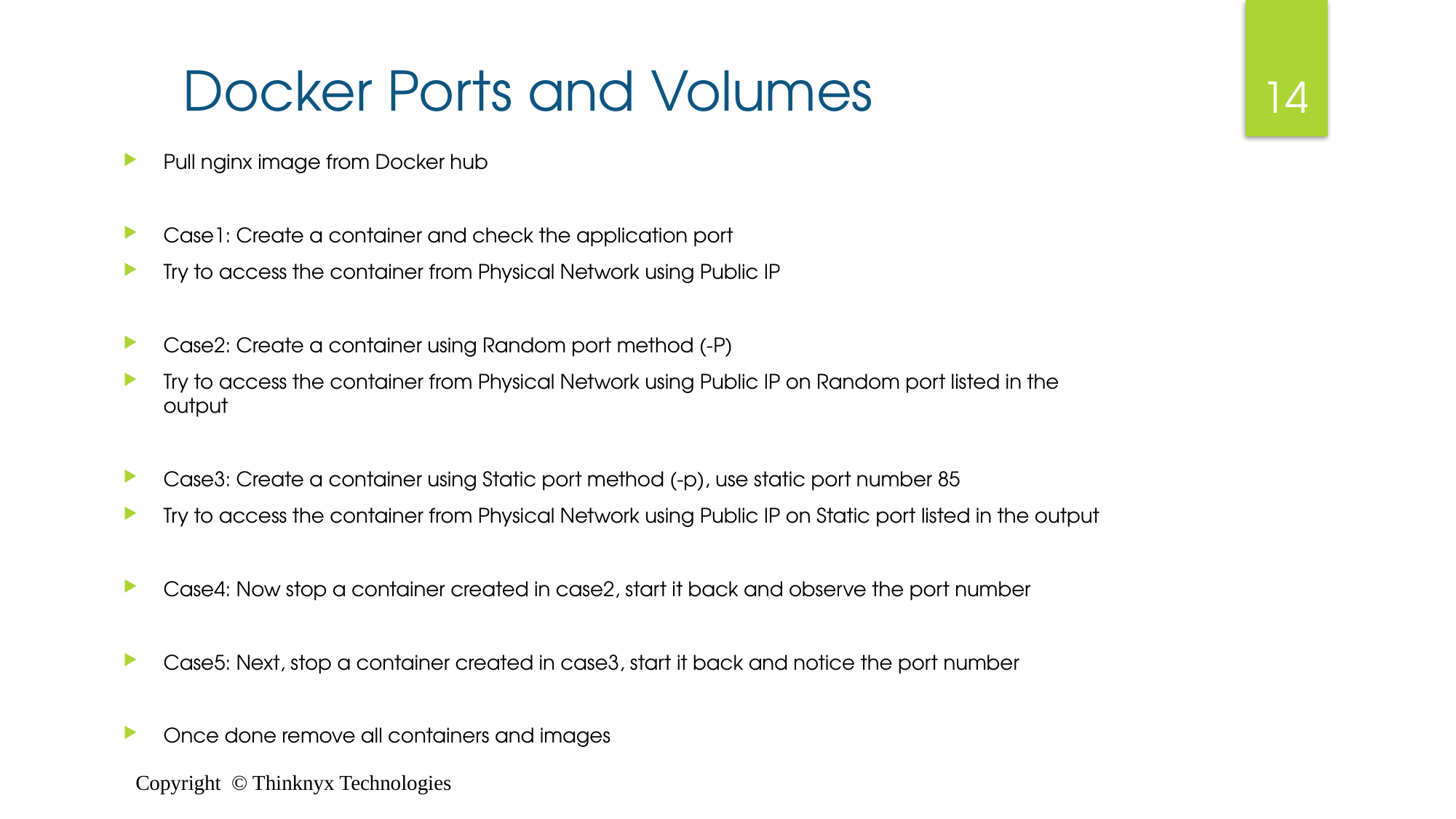

14
Docker Ports and Volumes

Pull nginx image from Docker hub

Case1: Create a container and check the application port
Try to access the container from Physical Network using Public IP

Case2: Create a container using Random port method (-P)
Try to access the container from Physical Network using Public IP on Random port listed in the output

Case3: Create a container using Static port method (-p), use static port number 85
Try to access the container from Physical Network using Public IP on Static port listed in the output

Case4: Now stop a container created in case2, start it back and observe the port number

Case5: Next, stop a container created in case3, start it back and notice the port number

Once done remove all containers and images

Copyright  © Thinknyx Technologies